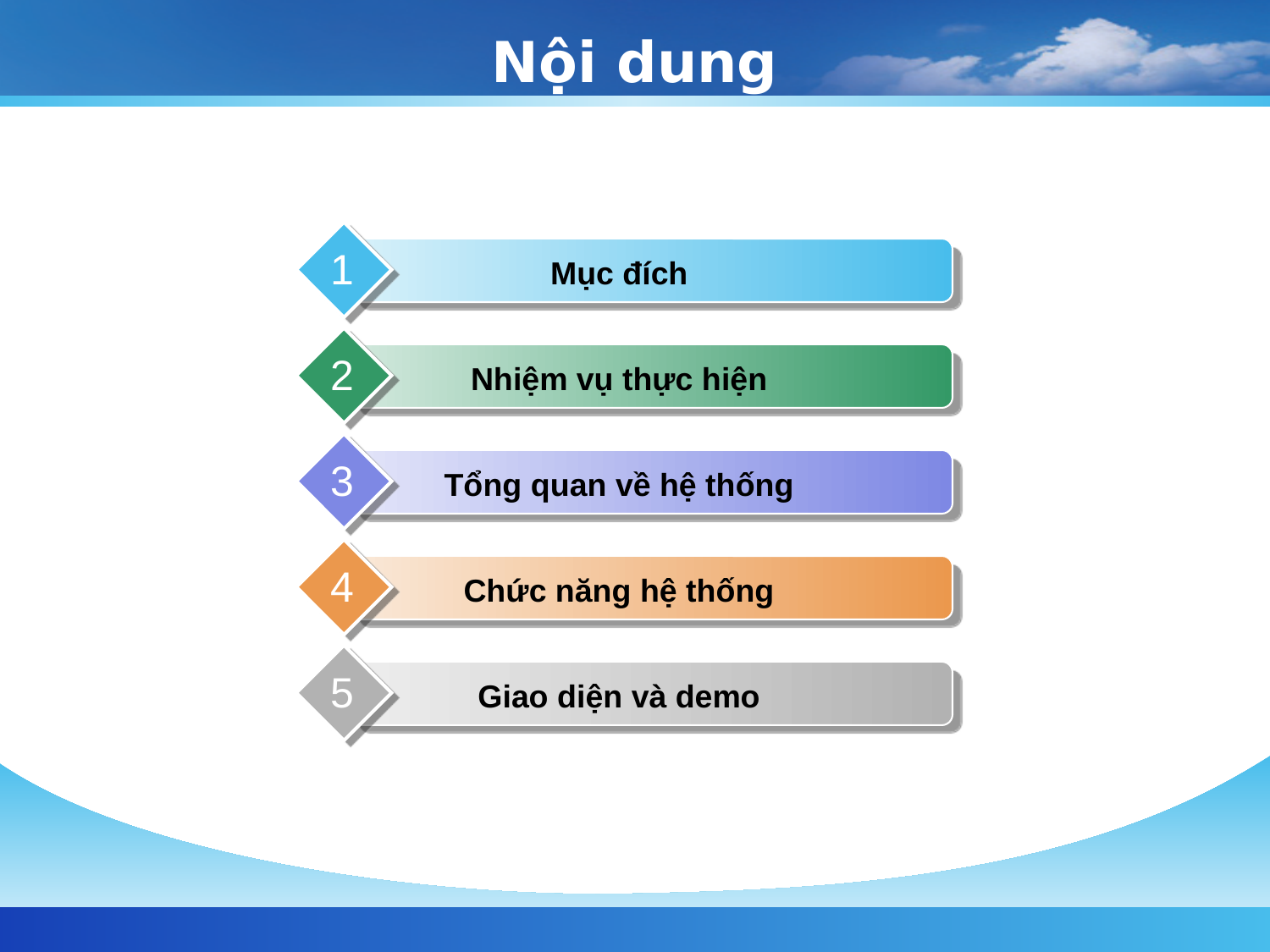

# Nội dung

1

Mục đích

2

Nhiệm vụ thực hiện

3

Tổng quan về hệ thống

4

Chức năng hệ thống

5

Giao diện và demo